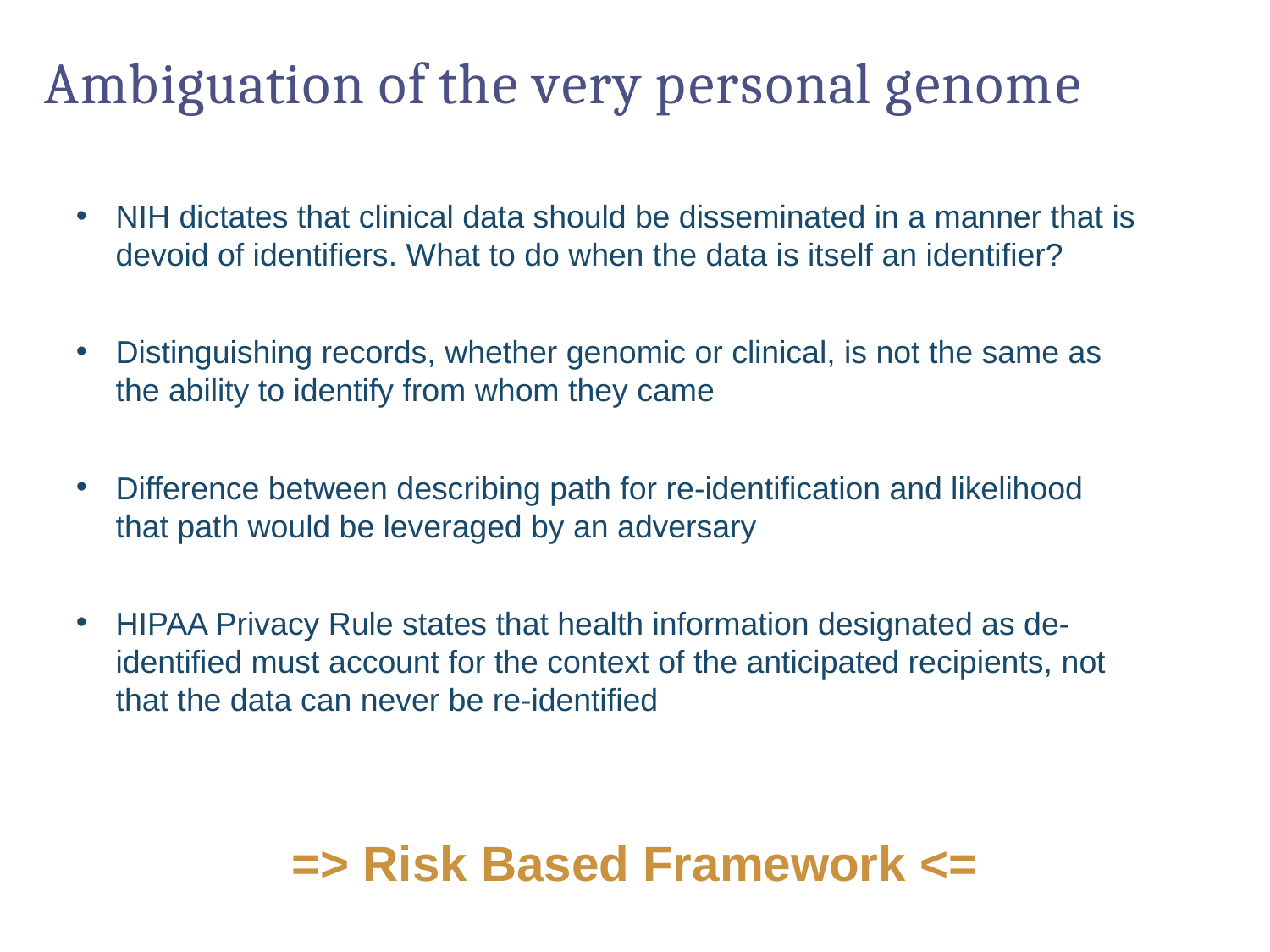

# Ambiguation of the very personal genome
NIH dictates that clinical data should be disseminated in a manner that is devoid of identifiers. What to do when the data is itself an identifier?

Distinguishing records, whether genomic or clinical, is not the same as the ability to identify from whom they came

Difference between describing path for re-identification and likelihood that path would be leveraged by an adversary

HIPAA Privacy Rule states that health information designated as de-identified must account for the context of the anticipated recipients, not that the data can never be re-identified

=> Risk Based Framework <=